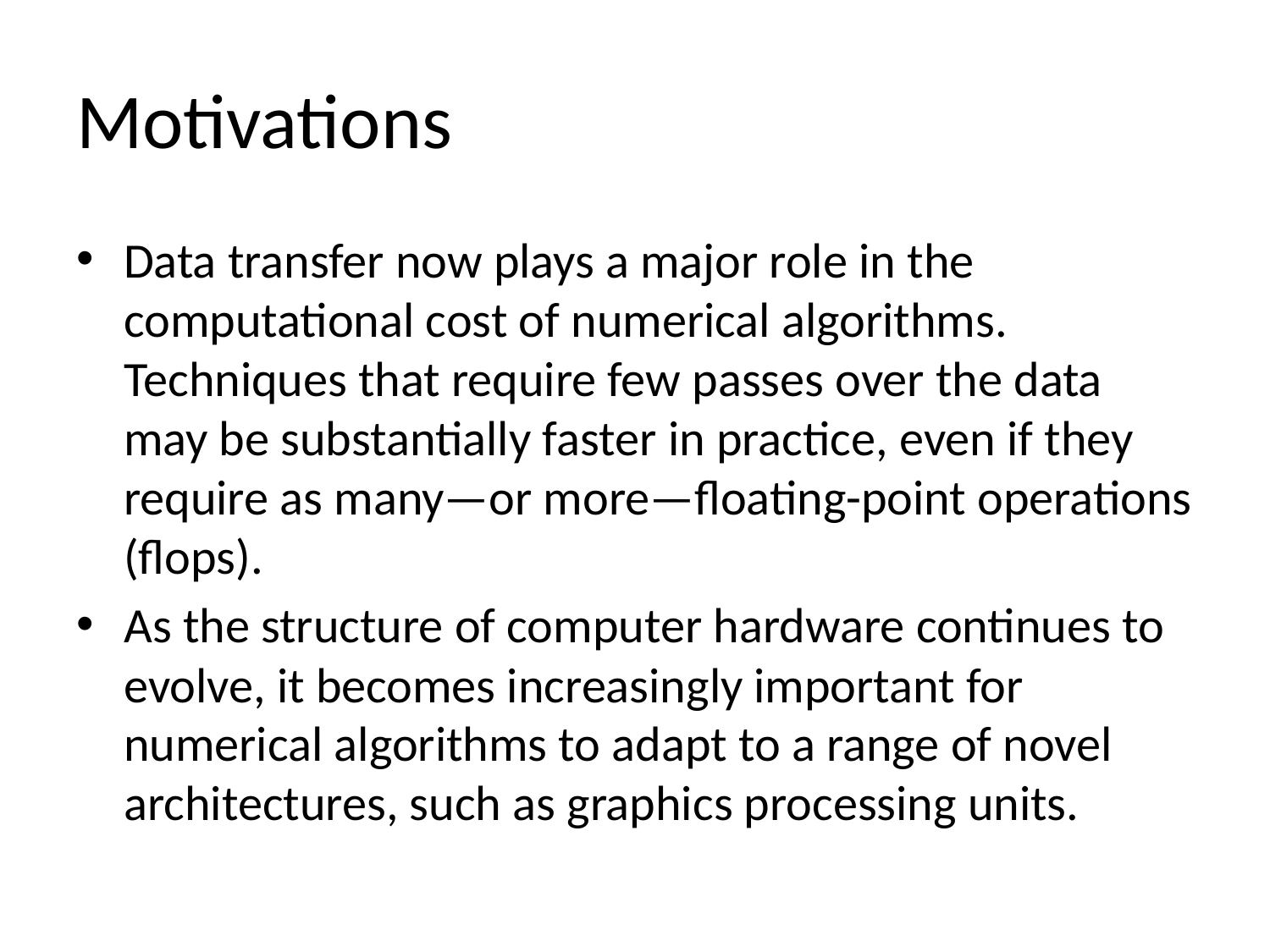

# Motivations
Data transfer now plays a major role in the computational cost of numerical algorithms. Techniques that require few passes over the data may be substantially faster in practice, even if they require as many—or more—ﬂoating-point operations (ﬂops).
As the structure of computer hardware continues to evolve, it becomes increasingly important for numerical algorithms to adapt to a range of novel architectures, such as graphics processing units.